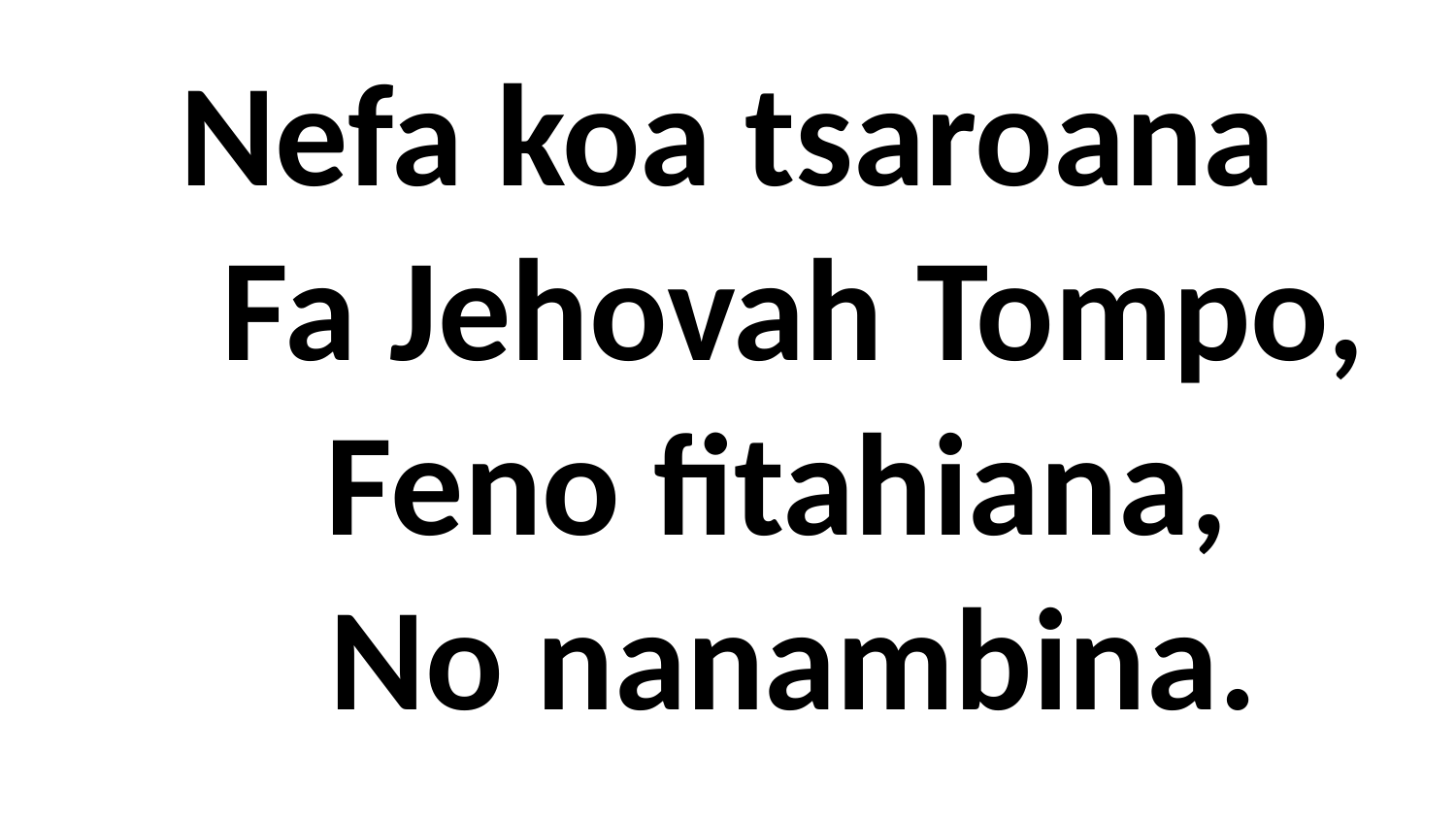

# Nefa koa tsaroana Fa Jehovah Tompo, Feno fitahiana, No nanambina.